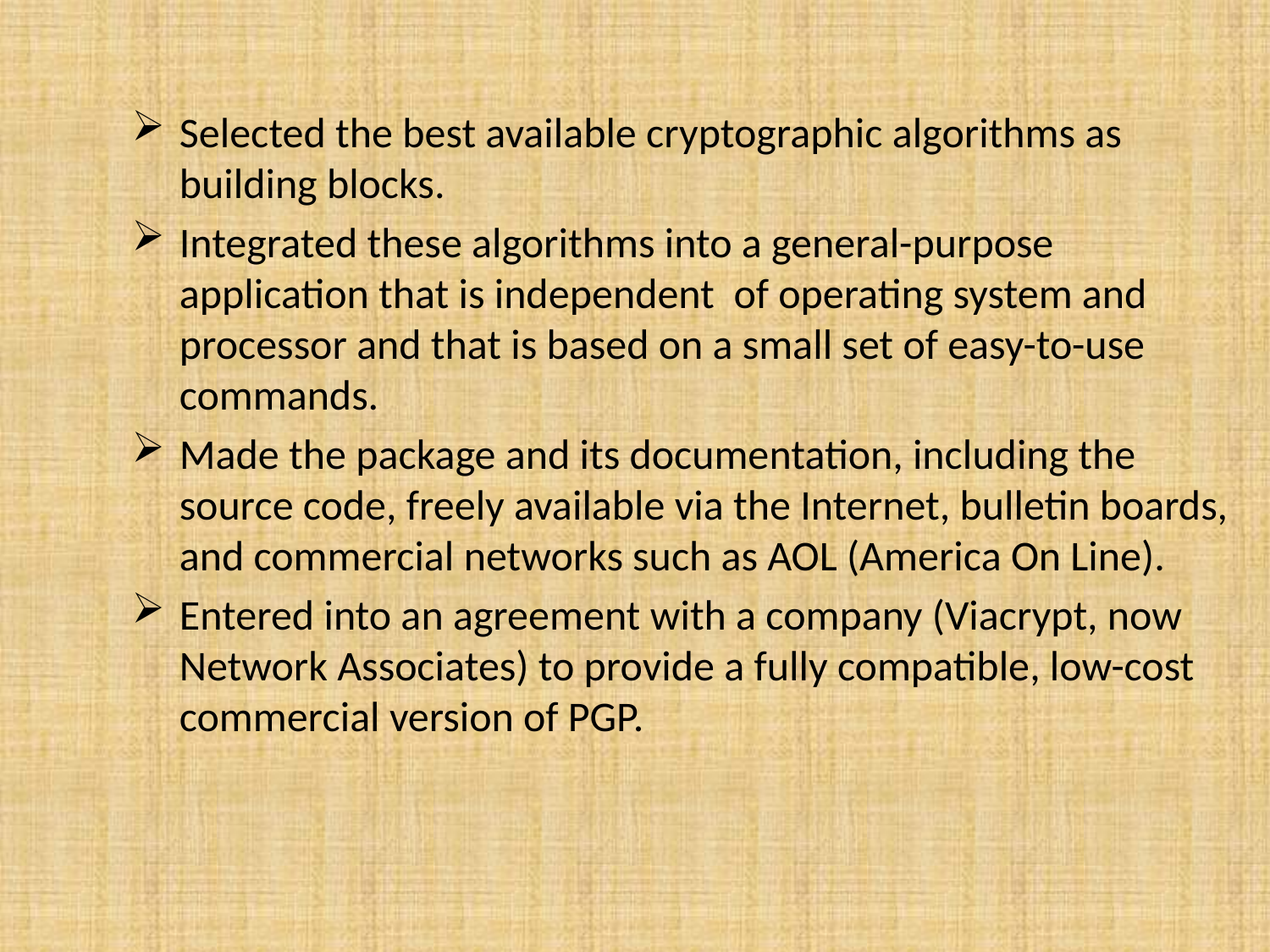

Selected the best available cryptographic algorithms as building blocks.
Integrated these algorithms into a general-purpose application that is independent  of operating system and processor and that is based on a small set of easy-to-use commands.
Made the package and its documentation, including the source code, freely available via the Internet, bulletin boards, and commercial networks such as AOL (America On Line).
Entered into an agreement with a company (Viacrypt, now Network Associates) to provide a fully compatible, low-cost commercial version of PGP.